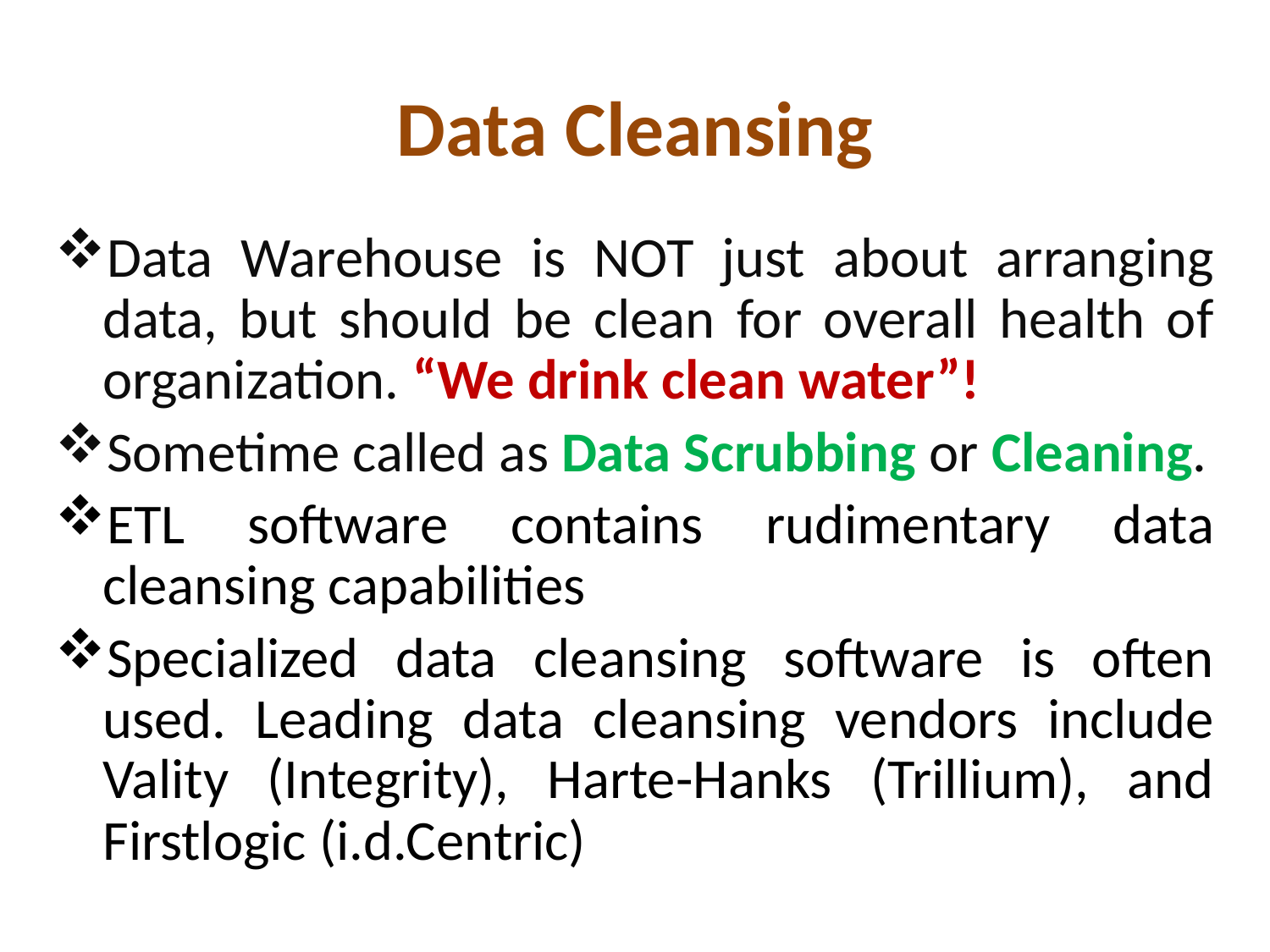

# Data Cleansing
Data Warehouse is NOT just about arranging data, but should be clean for overall health of organization. “We drink clean water”!
Sometime called as Data Scrubbing or Cleaning.
ETL software contains rudimentary data cleansing capabilities
Specialized data cleansing software is often used. Leading data cleansing vendors include Vality (Integrity), Harte-Hanks (Trillium), and Firstlogic (i.d.Centric)